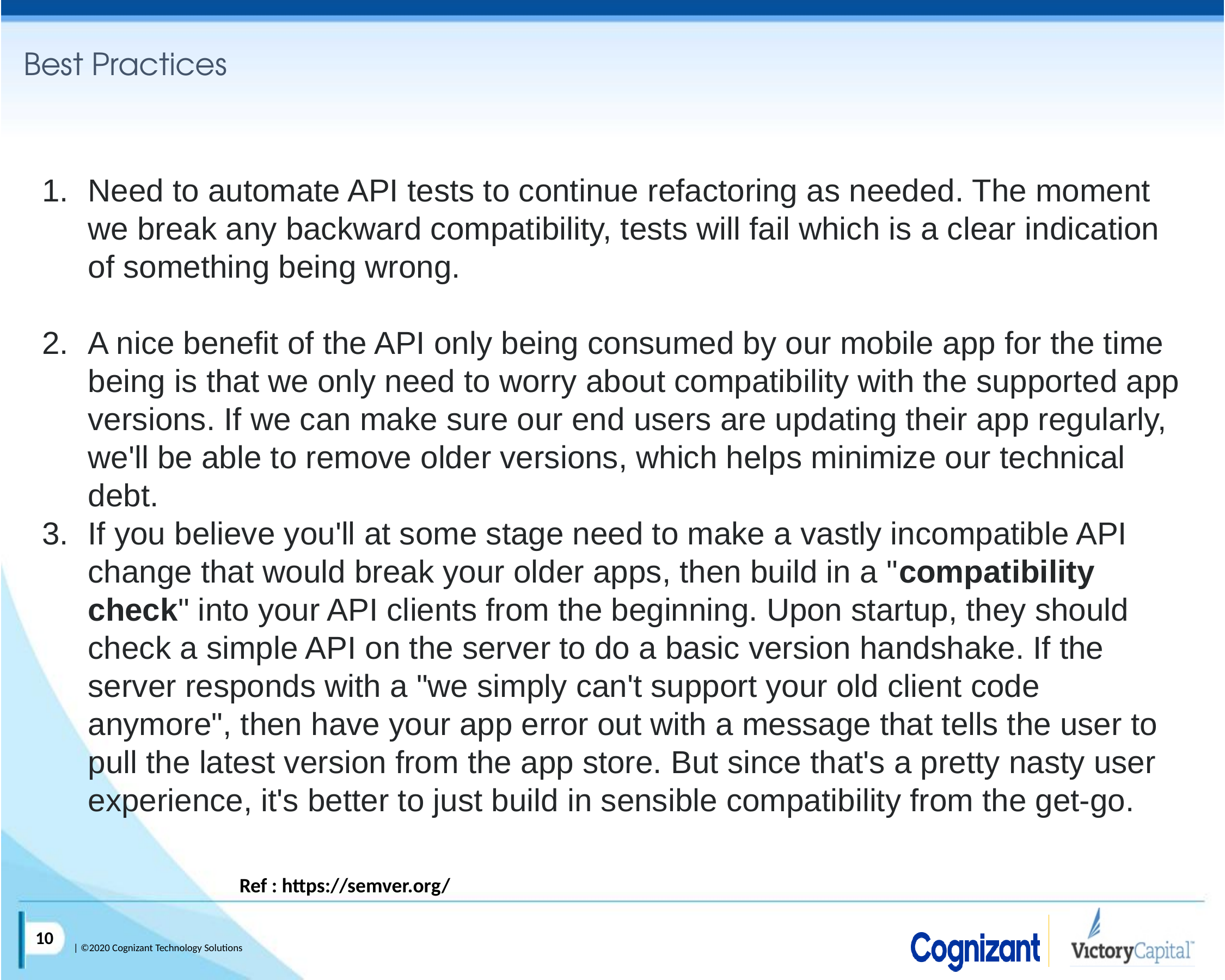

# Best Practices
Need to automate API tests to continue refactoring as needed. The moment we break any backward compatibility, tests will fail which is a clear indication of something being wrong.

A nice benefit of the API only being consumed by our mobile app for the time being is that we only need to worry about compatibility with the supported app versions. If we can make sure our end users are updating their app regularly, we'll be able to remove older versions, which helps minimize our technical debt.
If you believe you'll at some stage need to make a vastly incompatible API change that would break your older apps, then build in a "compatibility check" into your API clients from the beginning. Upon startup, they should check a simple API on the server to do a basic version handshake. If the server responds with a "we simply can't support your old client code anymore", then have your app error out with a message that tells the user to pull the latest version from the app store. But since that's a pretty nasty user experience, it's better to just build in sensible compatibility from the get-go.

Ref : https://semver.org/